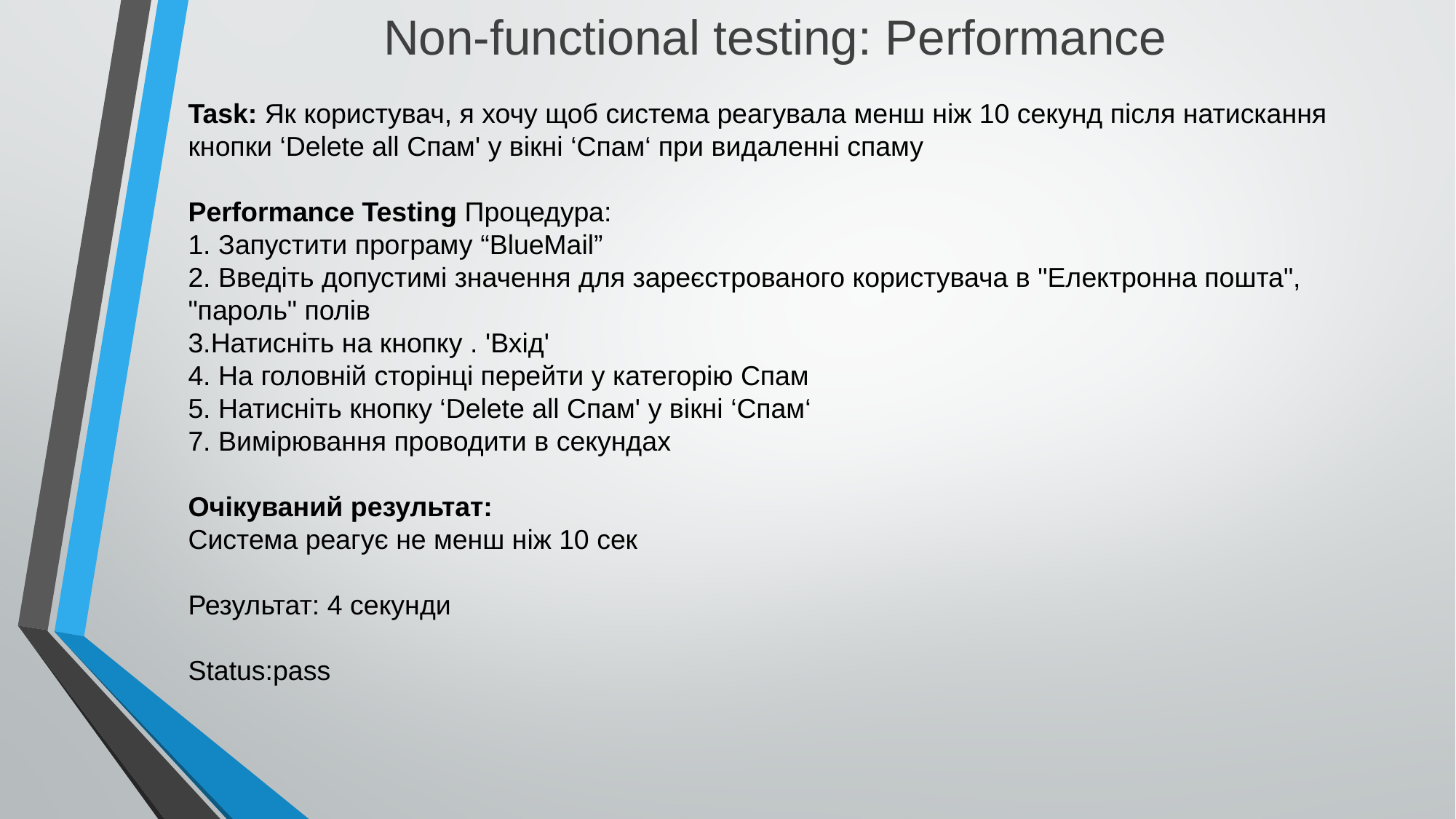

# Non-functional testing: Performance
Task: Як користувач, я хочу щоб система реагувала менш ніж 10 секунд після натискання кнопки ‘Delete all Спам' у вікні ‘Спам‘ при видаленні спаму

Performance Testing Процедура:
1. Запустити програму “BlueMail”
2. Введіть допустимі значення для зареєстрованого користувача в "Електронна пошта", "пароль" полів
3.Натисніть на кнопку . 'Вхід'
4. На головній сторінці перейти у категорію Спам
5. Натисніть кнопку ‘Delete all Спам' у вікні ‘Спам‘
7. Вимірювання проводити в секундах

Очікуваний результат:
Система реагує не менш ніж 10 сек

Результат: 4 секунди

Status:pass